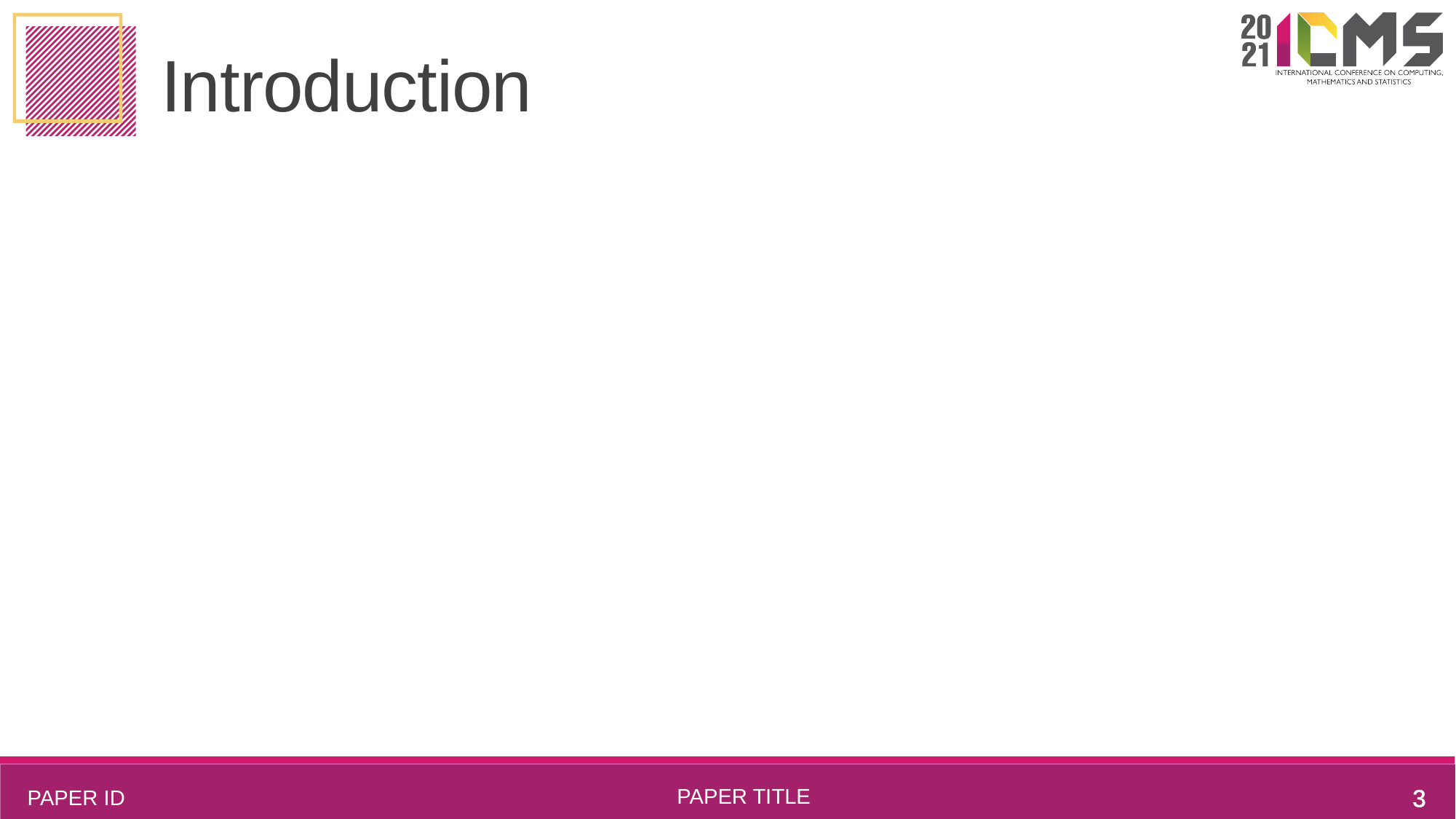

# Introduction

PAPER TITLE
PAPER ID
3